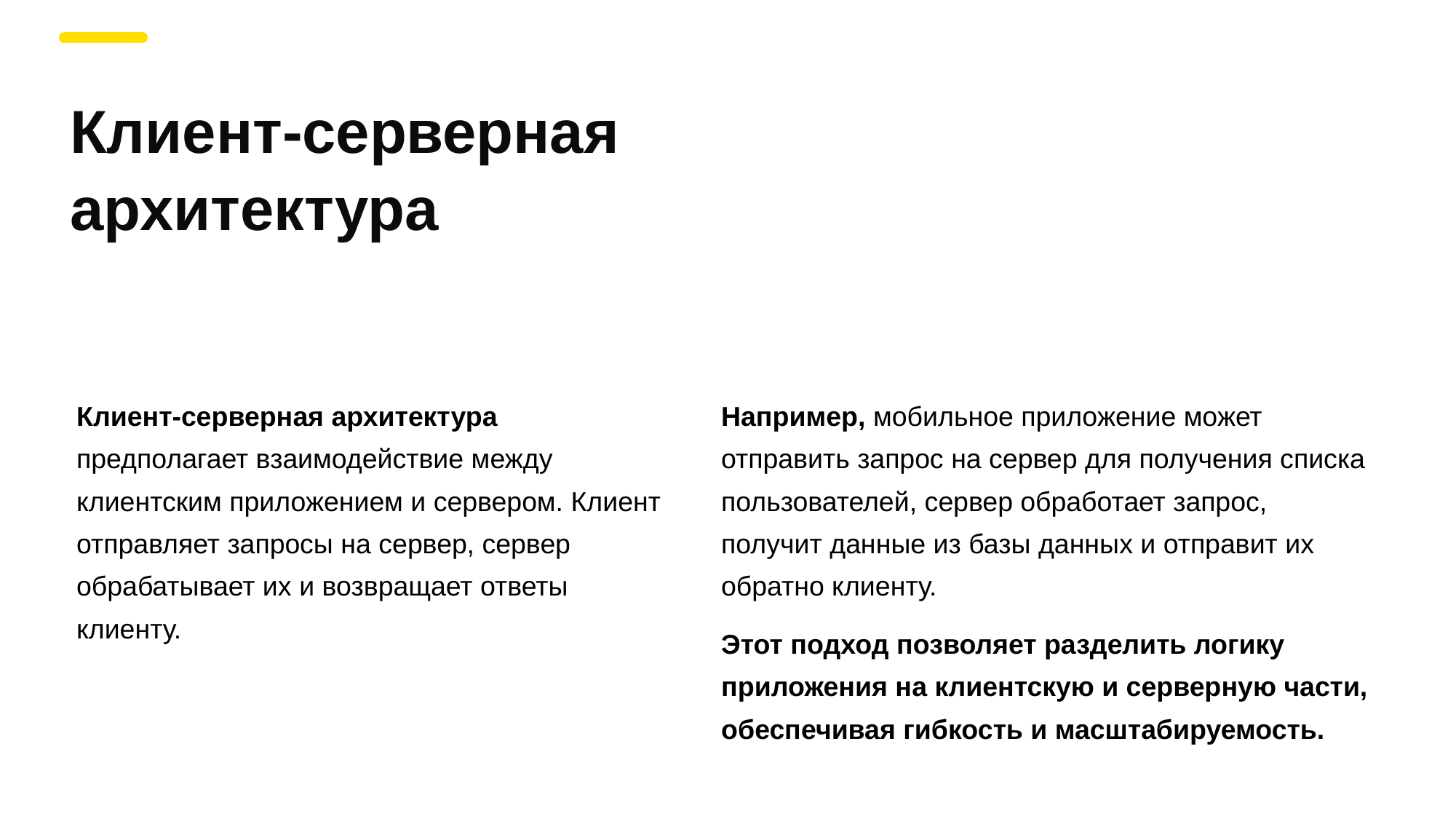

Клиент-серверная архитектура
Клиент-серверная архитектура предполагает взаимодействие между клиентским приложением и сервером. Клиент отправляет запросы на сервер, сервер обрабатывает их и возвращает ответы клиенту.

Например, мобильное приложение может отправить запрос на сервер для получения списка пользователей, сервер обработает запрос, получит данные из базы данных и отправит их обратно клиенту.
Этот подход позволяет разделить логику приложения на клиентскую и серверную части, обеспечивая гибкость и масштабируемость.